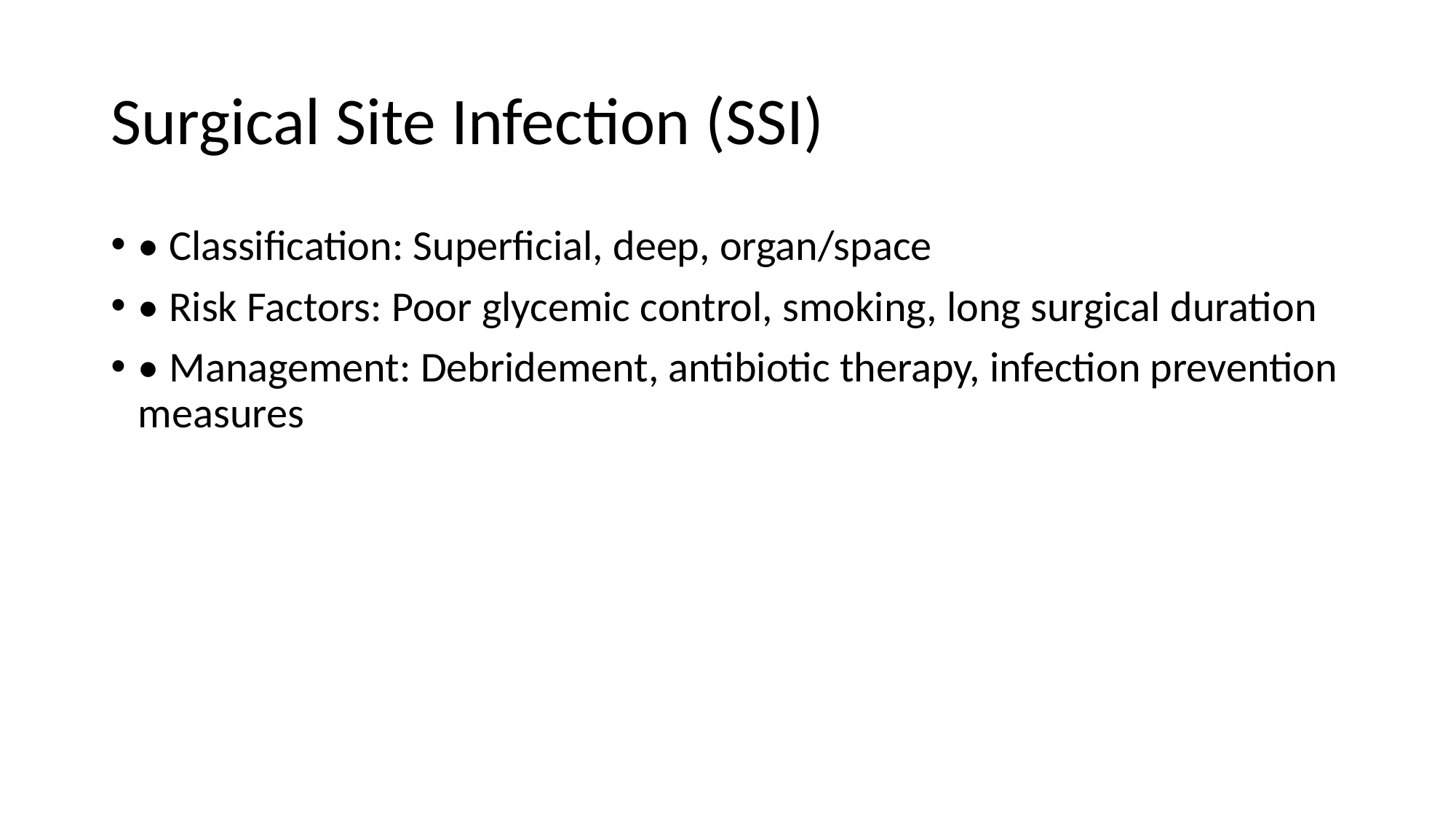

# Surgical Site Infection (SSI)
• Classification: Superficial, deep, organ/space
• Risk Factors: Poor glycemic control, smoking, long surgical duration
• Management: Debridement, antibiotic therapy, infection prevention measures